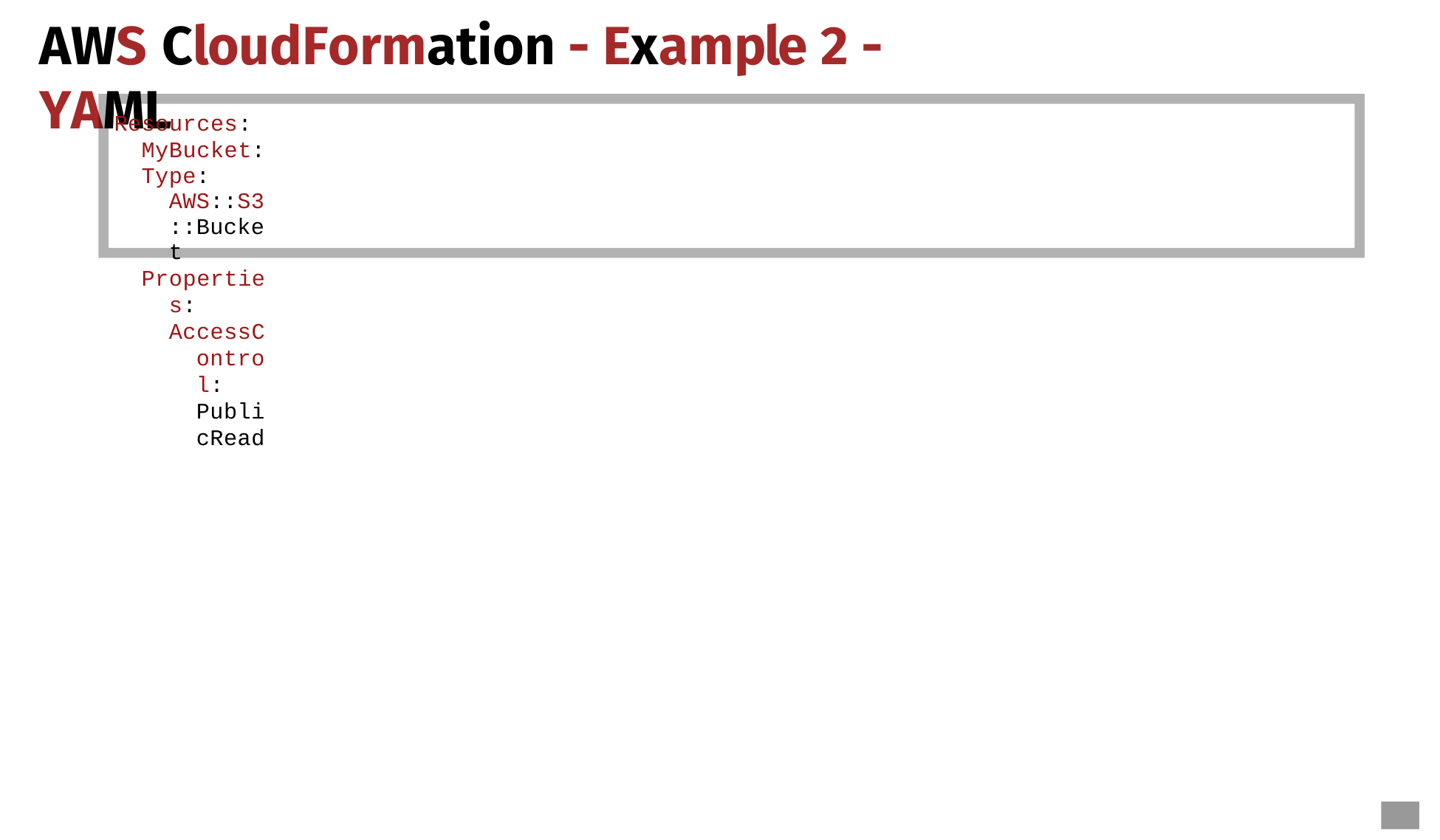

# AWS CloudFormation - Example 2 - YAML

Resources:  MyBucket:
Type: AWS::S3::Bucket
Properties:
AccessControl: PublicRead